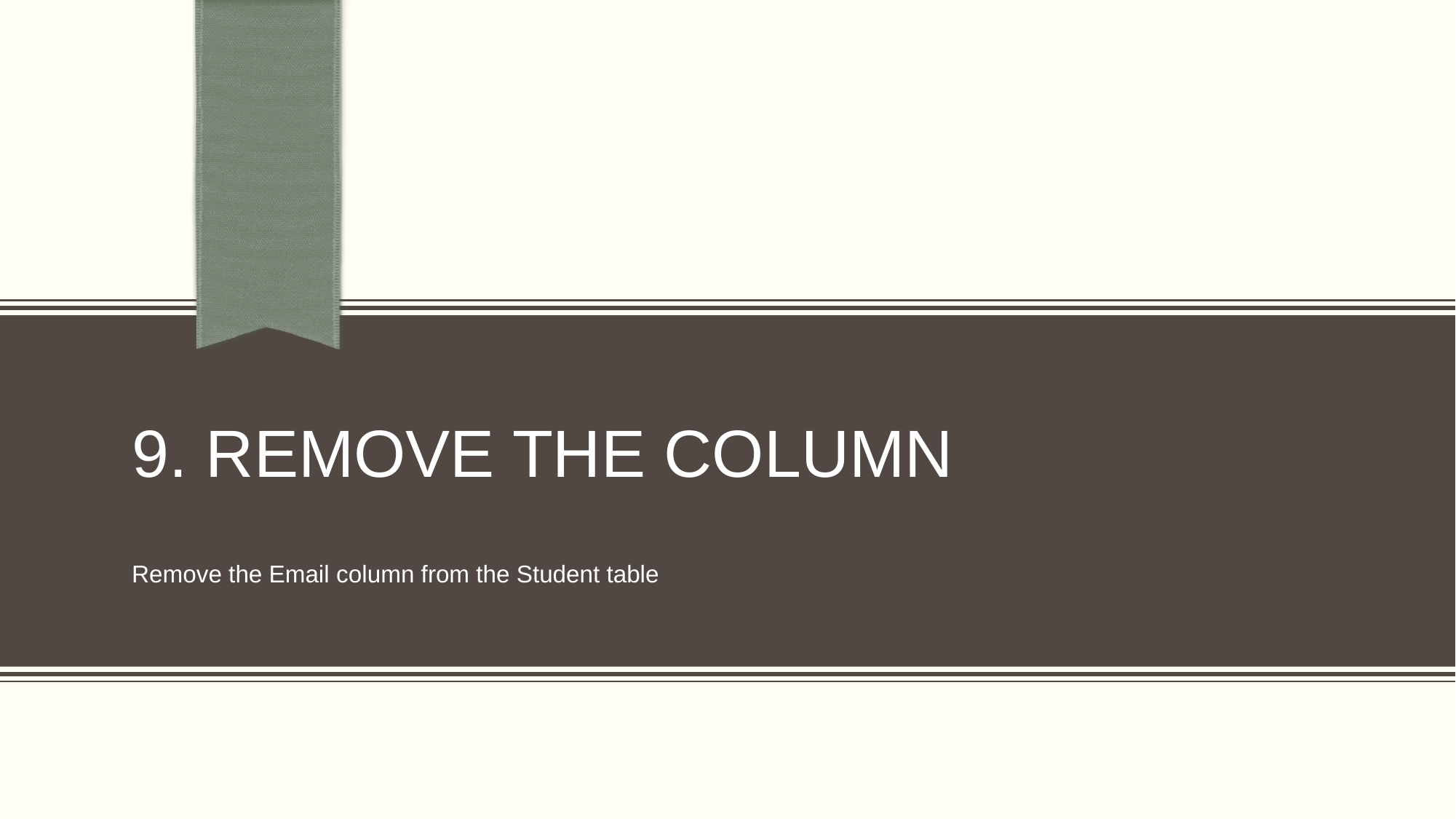

# 9. Remove the column
Remove the Email column from the Student table